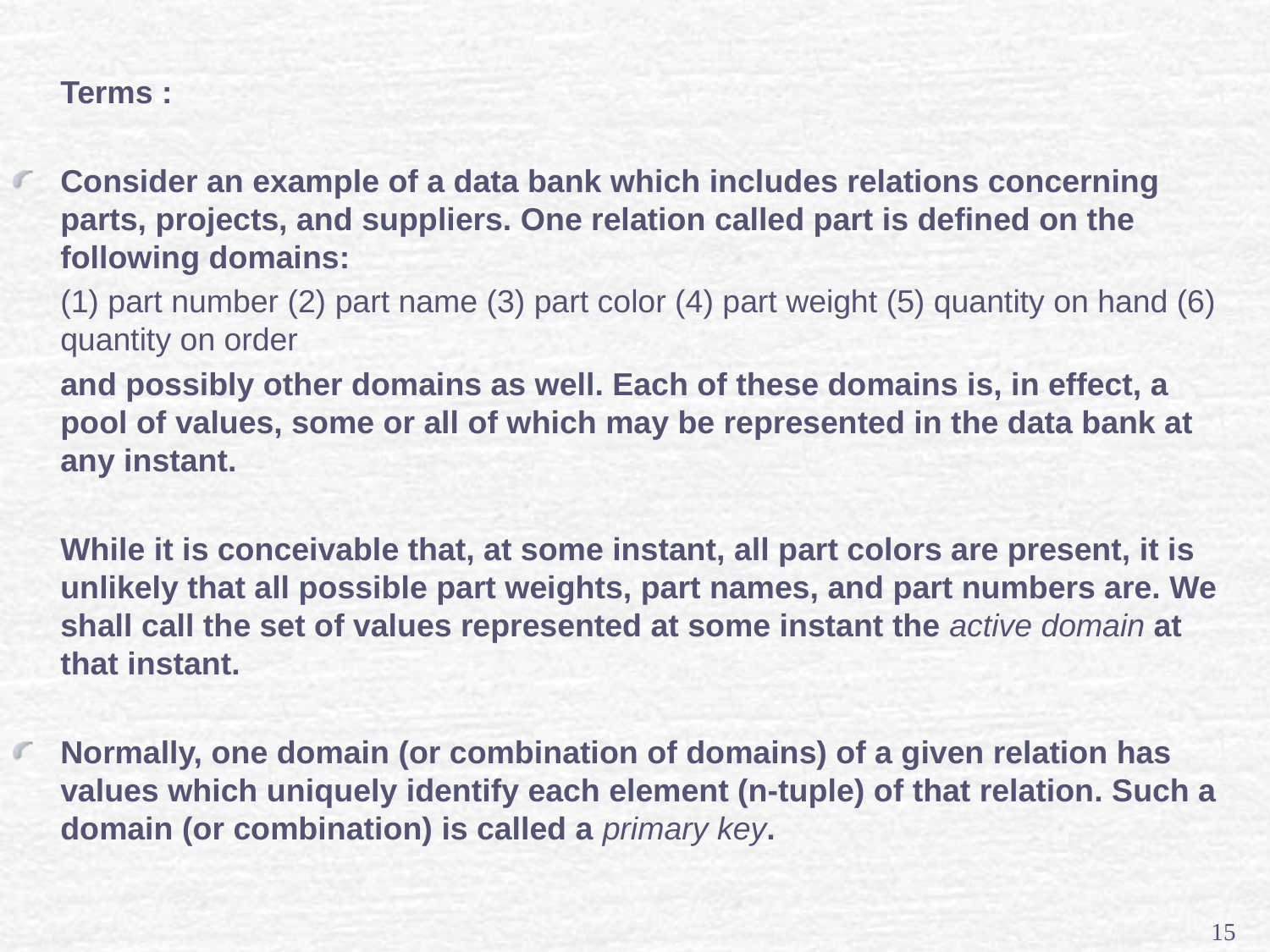

Terms :

Consider an example of a data bank which includes relations concerning parts, projects, and suppliers. One relation called part is defined on the following domains:
	(1) part number (2) part name (3) part color (4) part weight (5) quantity on hand (6) quantity on order
	and possibly other domains as well. Each of these domains is, in effect, a pool of values, some or all of which may be represented in the data bank at any instant.

	While it is conceivable that, at some instant, all part colors are present, it is unlikely that all possible part weights, part names, and part numbers are. We shall call the set of values represented at some instant the active domain at that instant.

Normally, one domain (or combination of domains) of a given relation has values which uniquely identify each element (n-tuple) of that relation. Such a domain (or combination) is called a primary key.

15